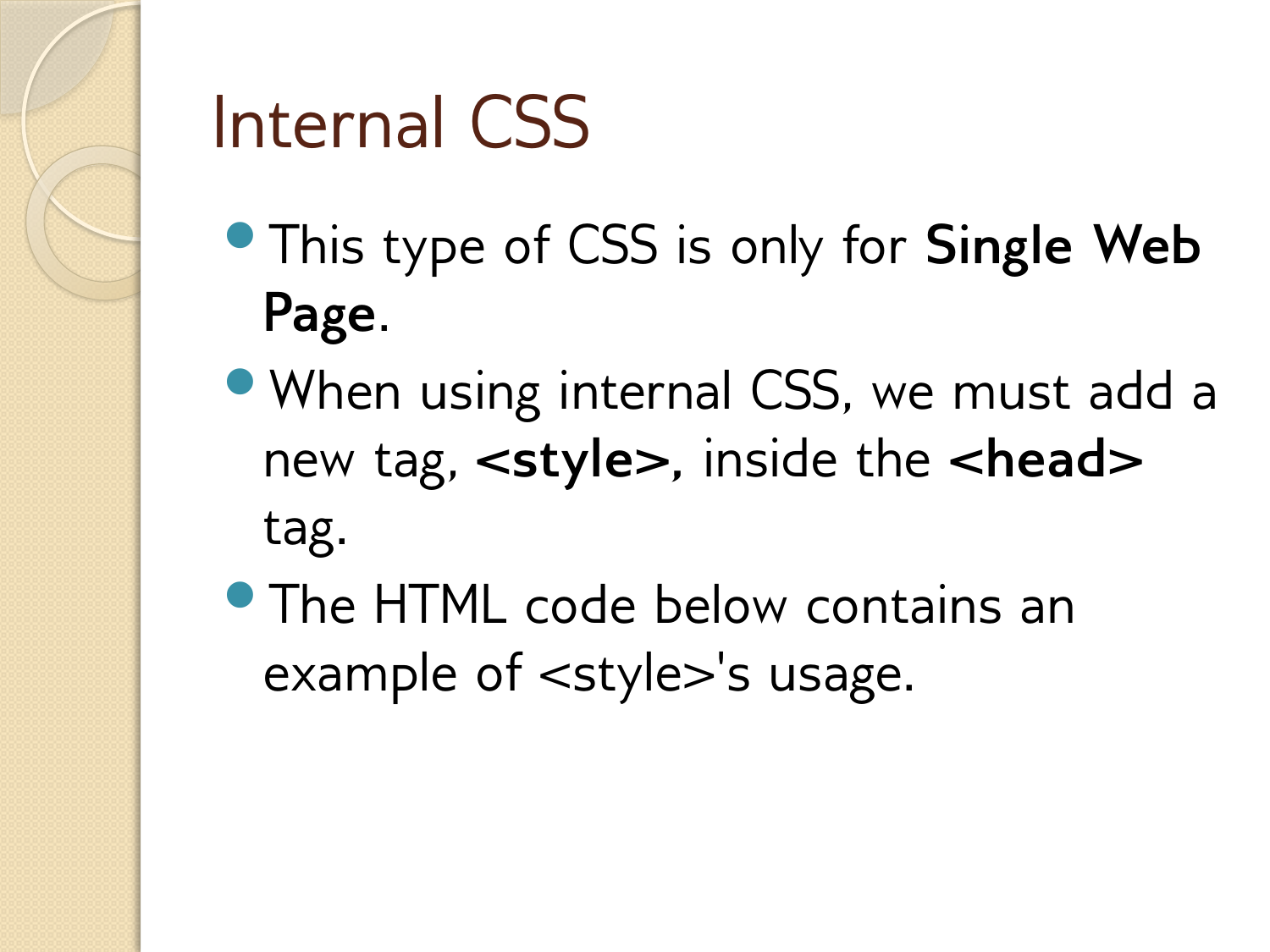

# Internal CSS
This type of CSS is only for Single Web Page.
When using internal CSS, we must add a new tag, <style>, inside the <head> tag.
The HTML code below contains an example of <style>'s usage.